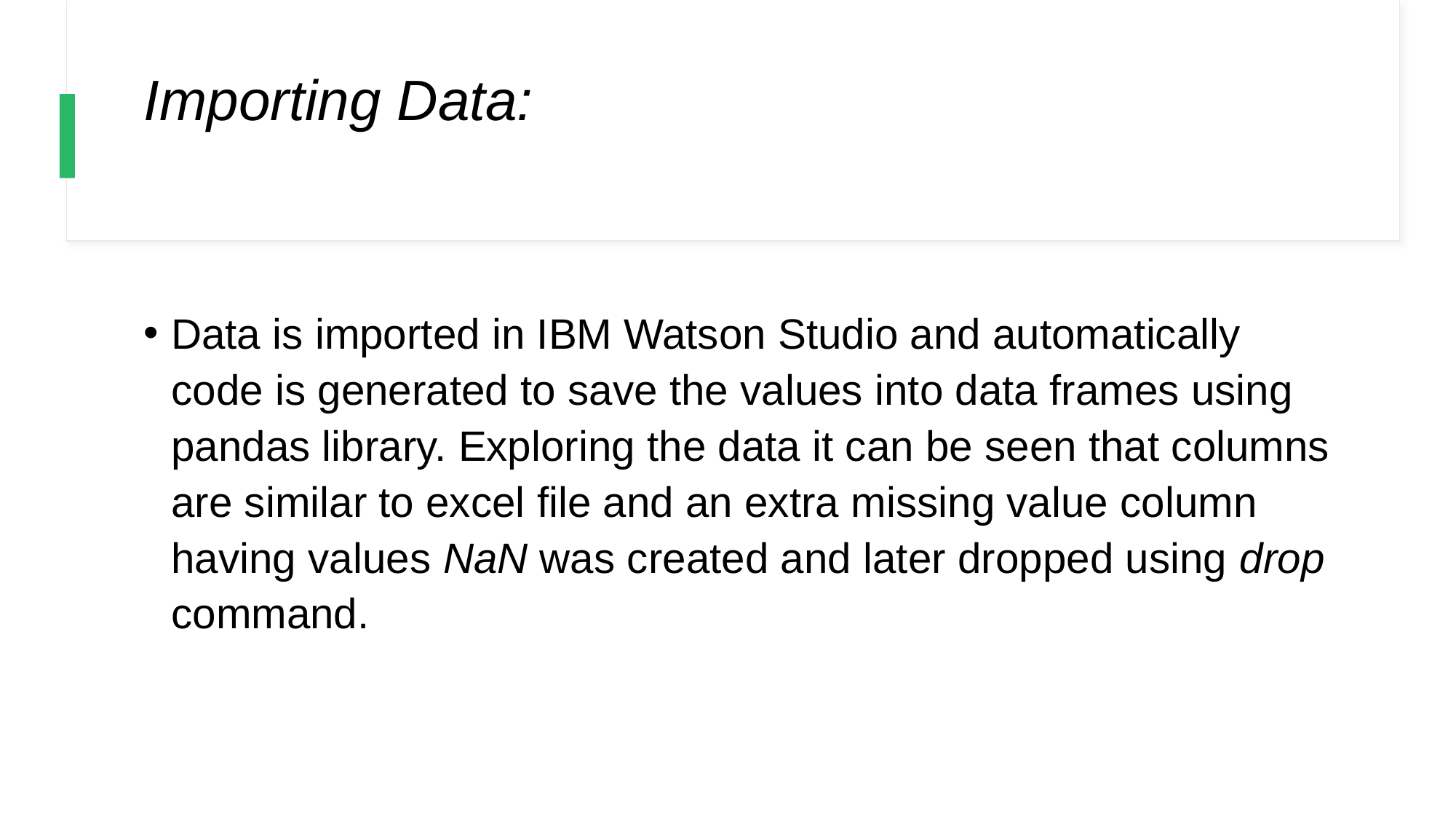

# Importing Data:
Data is imported in IBM Watson Studio and automatically code is generated to save the values into data frames using pandas library. Exploring the data it can be seen that columns are similar to excel file and an extra missing value column having values NaN was created and later dropped using drop command.